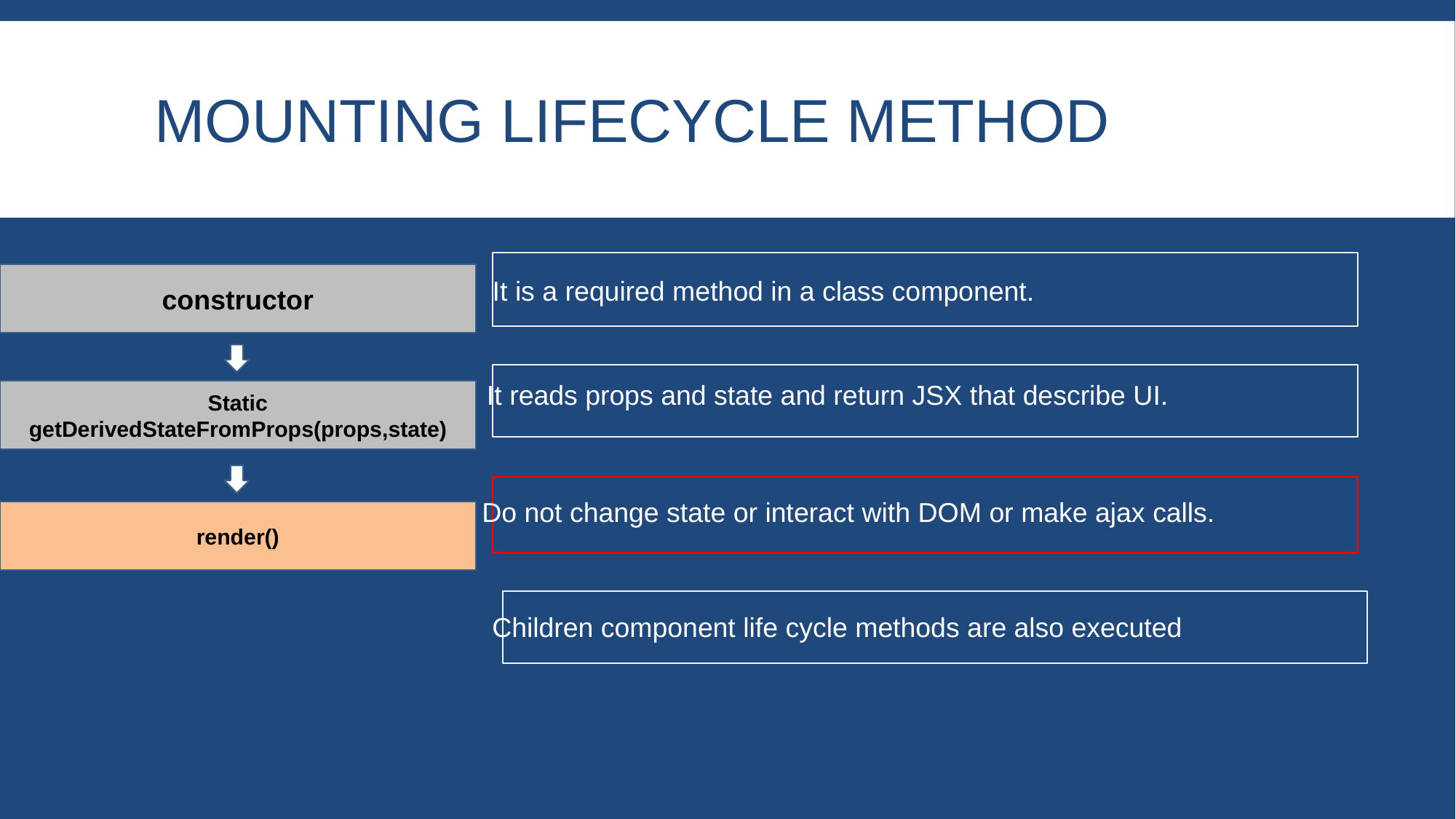

# Mounting lifecycle method

constructor
It is a required method in a class component.

It reads props and state and return JSX that describe UI.
Static getDerivedStateFromProps(props,state)

Do not change state or interact with DOM or make ajax calls.
render()

Children component life cycle methods are also executed